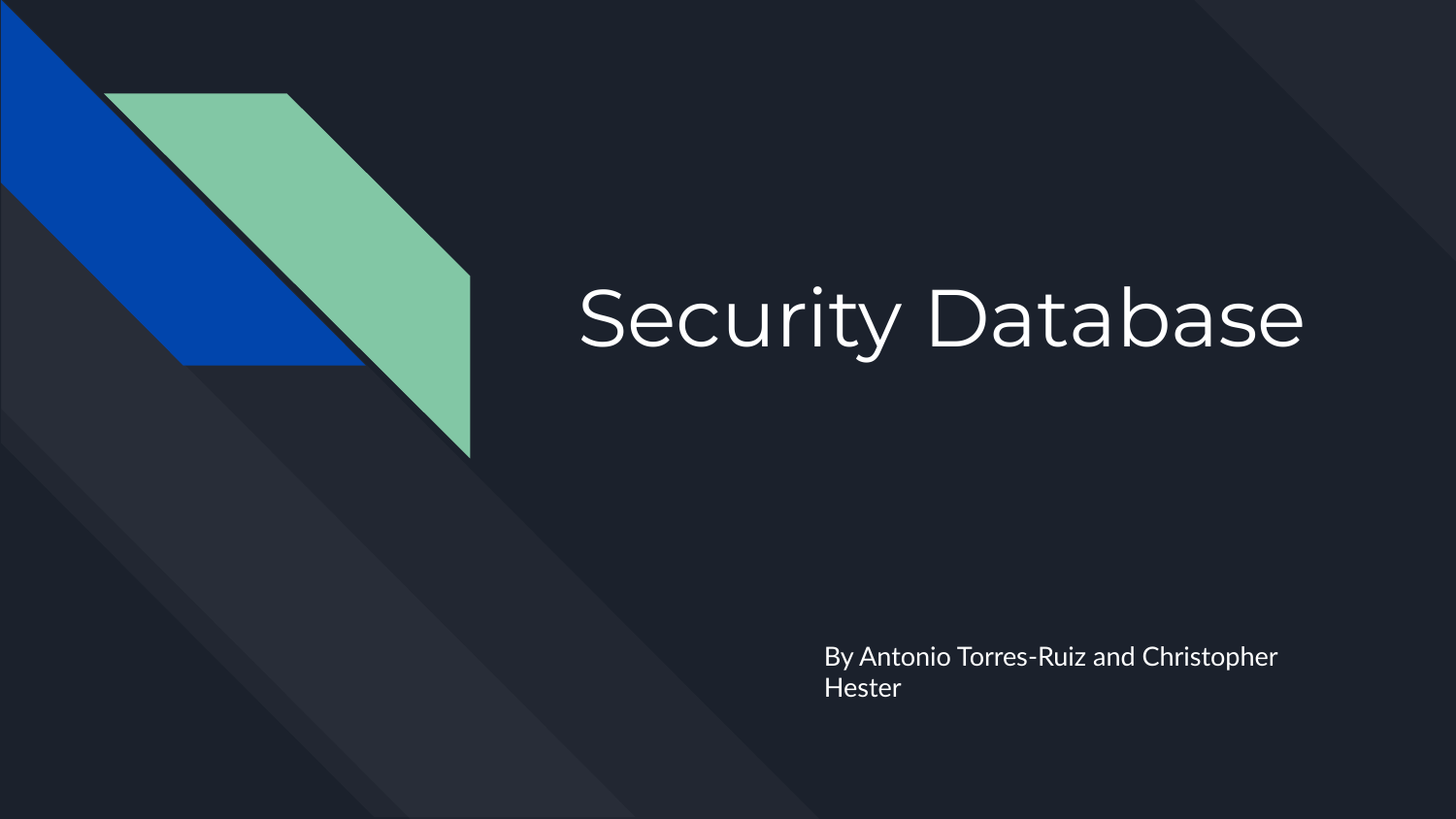

# Security Database
By Antonio Torres-Ruiz and Christopher Hester